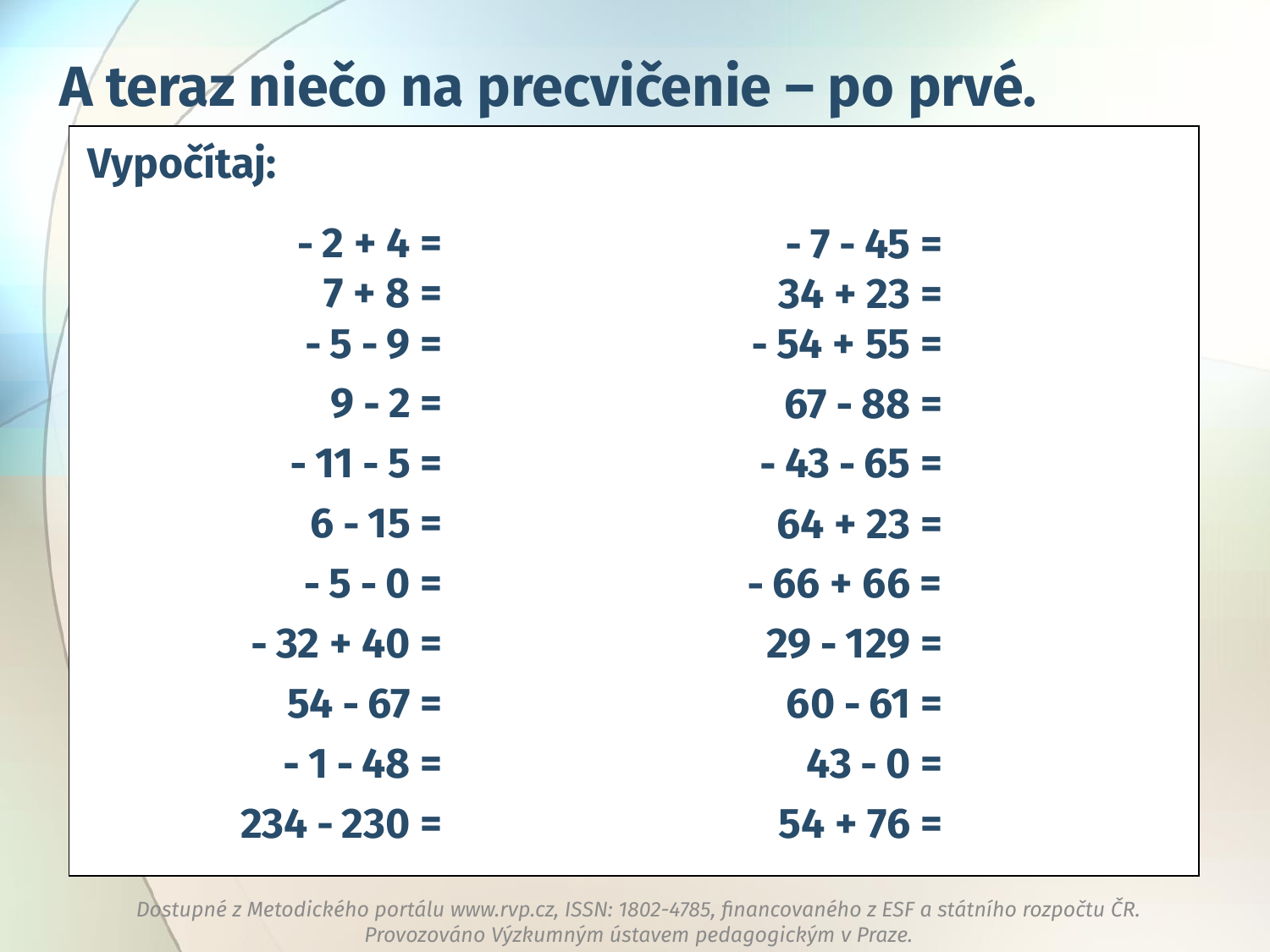

A teraz niečo na precvičenie – po prvé.

Vypočítaj:
− 2 + 4 =
− 7 − 45 =
7 + 8 =
34 + 23 =
− 5 − 9 =
− 54 + 55 =
9 − 2 =
67 − 88 =
− 11 − 5 =
− 43 − 65 =
6 − 15 =
64 + 23 =
− 5 − 0 =
− 66 + 66 =
− 32 + 40 =
29 − 129 =
54 − 67 =
60 − 61 =
− 1 − 48 =
43 − 0 =
234 − 230 =
54 + 76 =